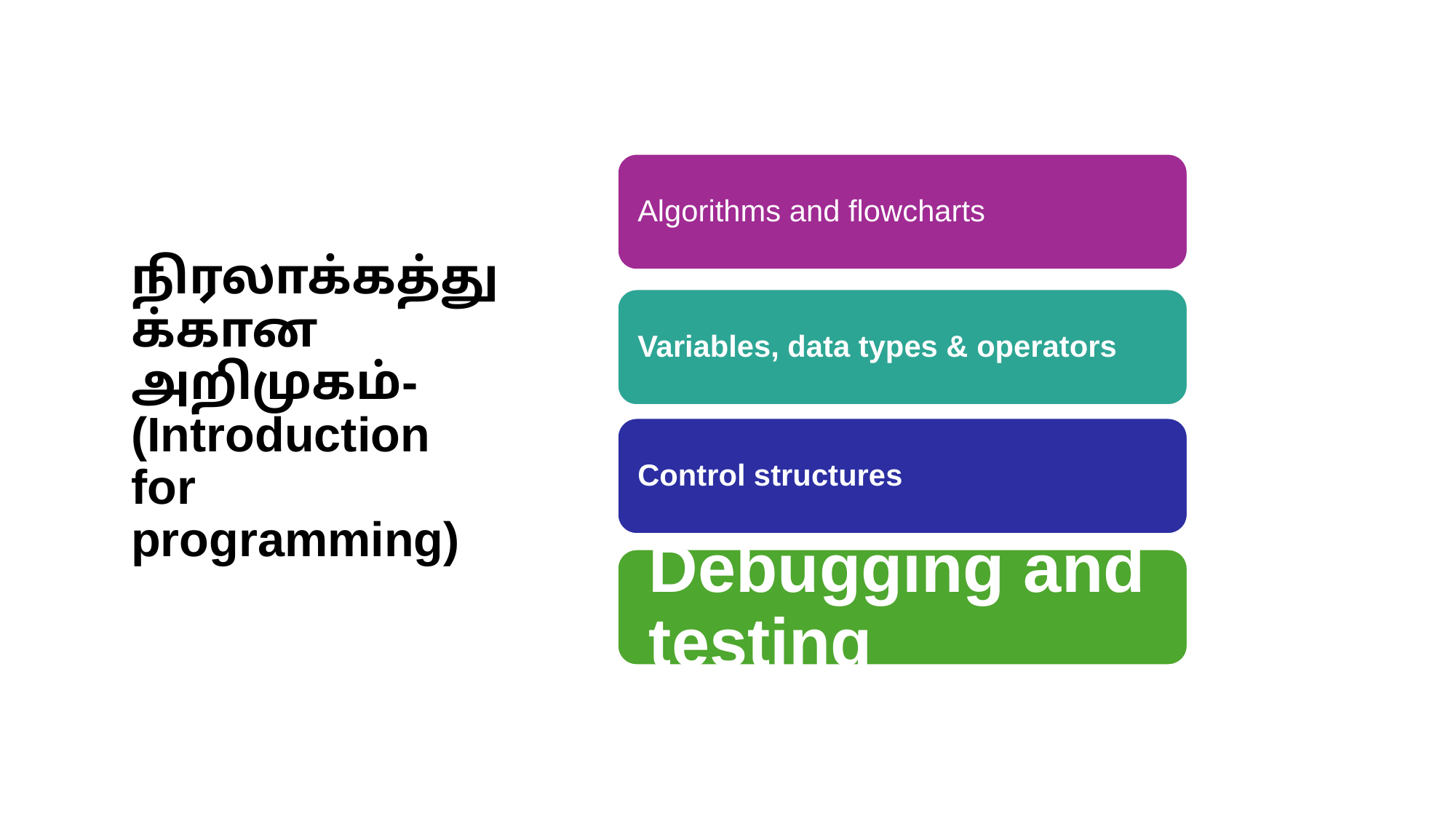

# நிரலாக்கத்துக்கான அறிமுகம்- (Introduction for programming)
Algorithms and flowcharts
Control structures
Variables, data types & operators
Debugging and testing